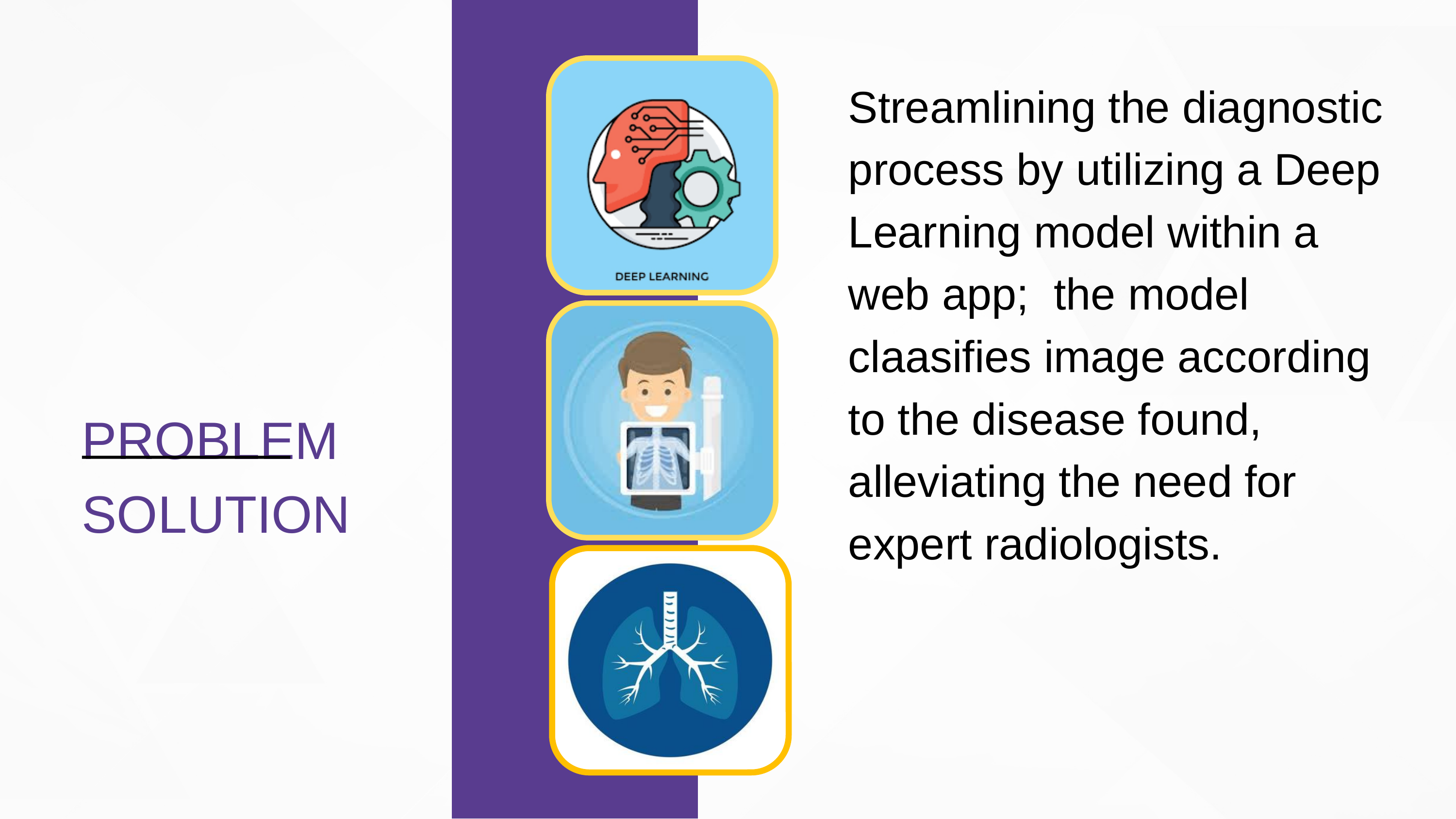

Streamlining the diagnostic process by utilizing a Deep Learning model within a web app;  the model claasifies image according to the disease found, alleviating the need for expert radiologists.

PROBLEM SOLUTION